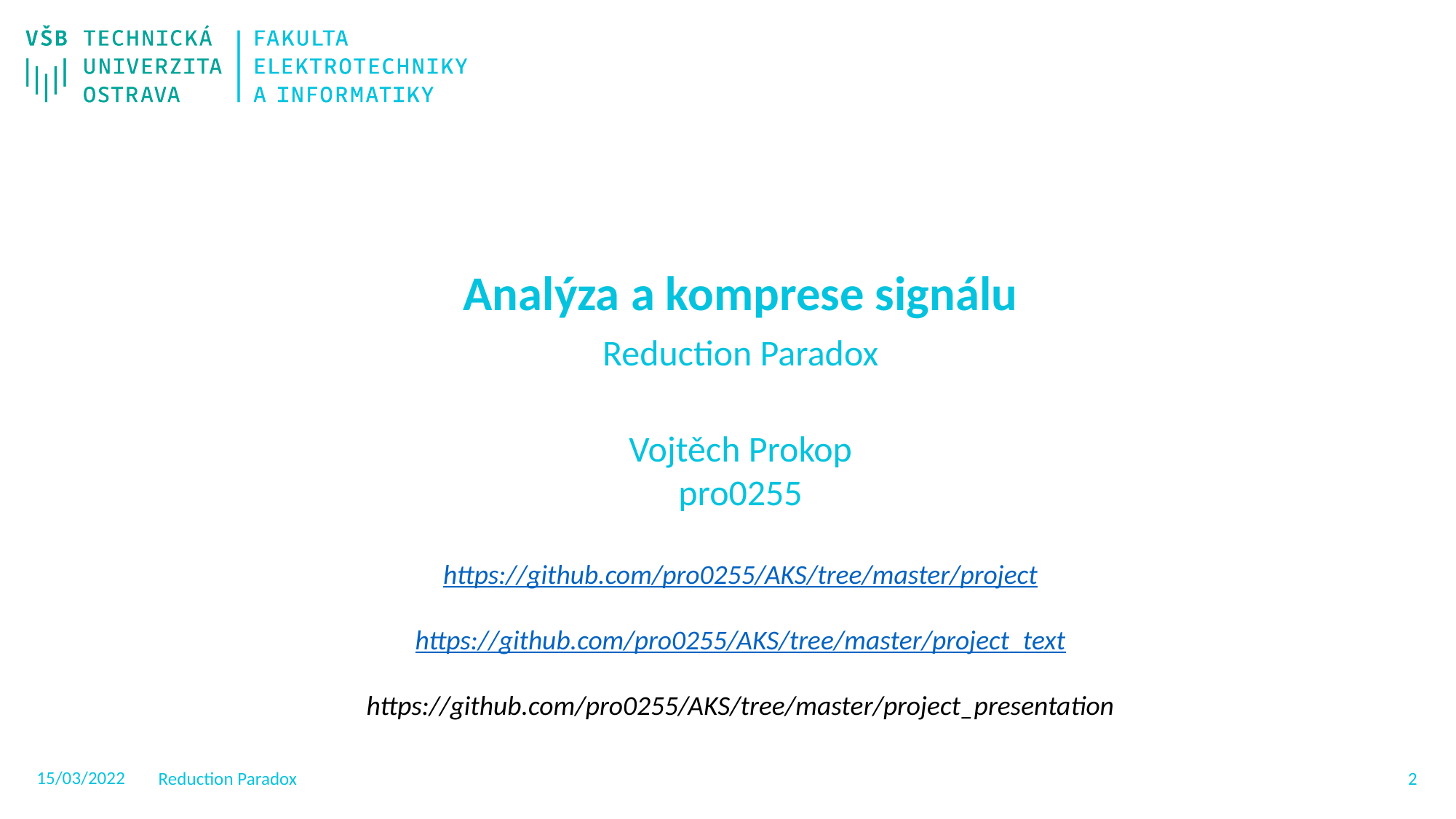

Analýza a komprese signálu
Reduction Paradox
Vojtěch Prokop
pro0255

https://github.com/pro0255/AKS/tree/master/project

https://github.com/pro0255/AKS/tree/master/project_text

https://github.com/pro0255/AKS/tree/master/project_presentation

15/03/2022
Reduction Paradox
2